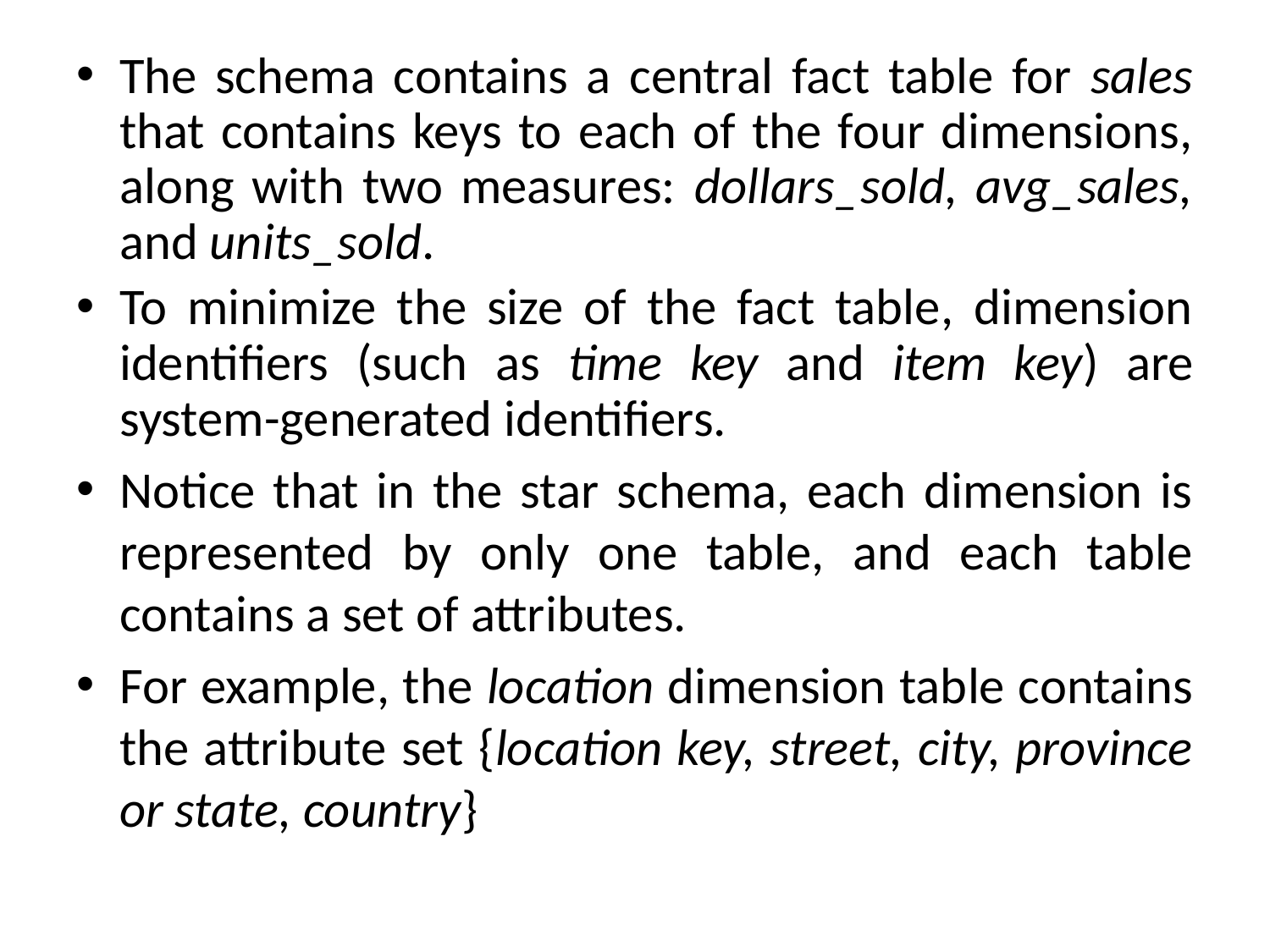

The schema contains a central fact table for sales that contains keys to each of the four dimensions, along with two measures: dollars_sold, avg_sales, and units_sold.
To minimize the size of the fact table, dimension identifiers (such as time key and item key) are system-generated identifiers.
Notice that in the star schema, each dimension is represented by only one table, and each table contains a set of attributes.
For example, the location dimension table contains the attribute set {location key, street, city, province or state, country}